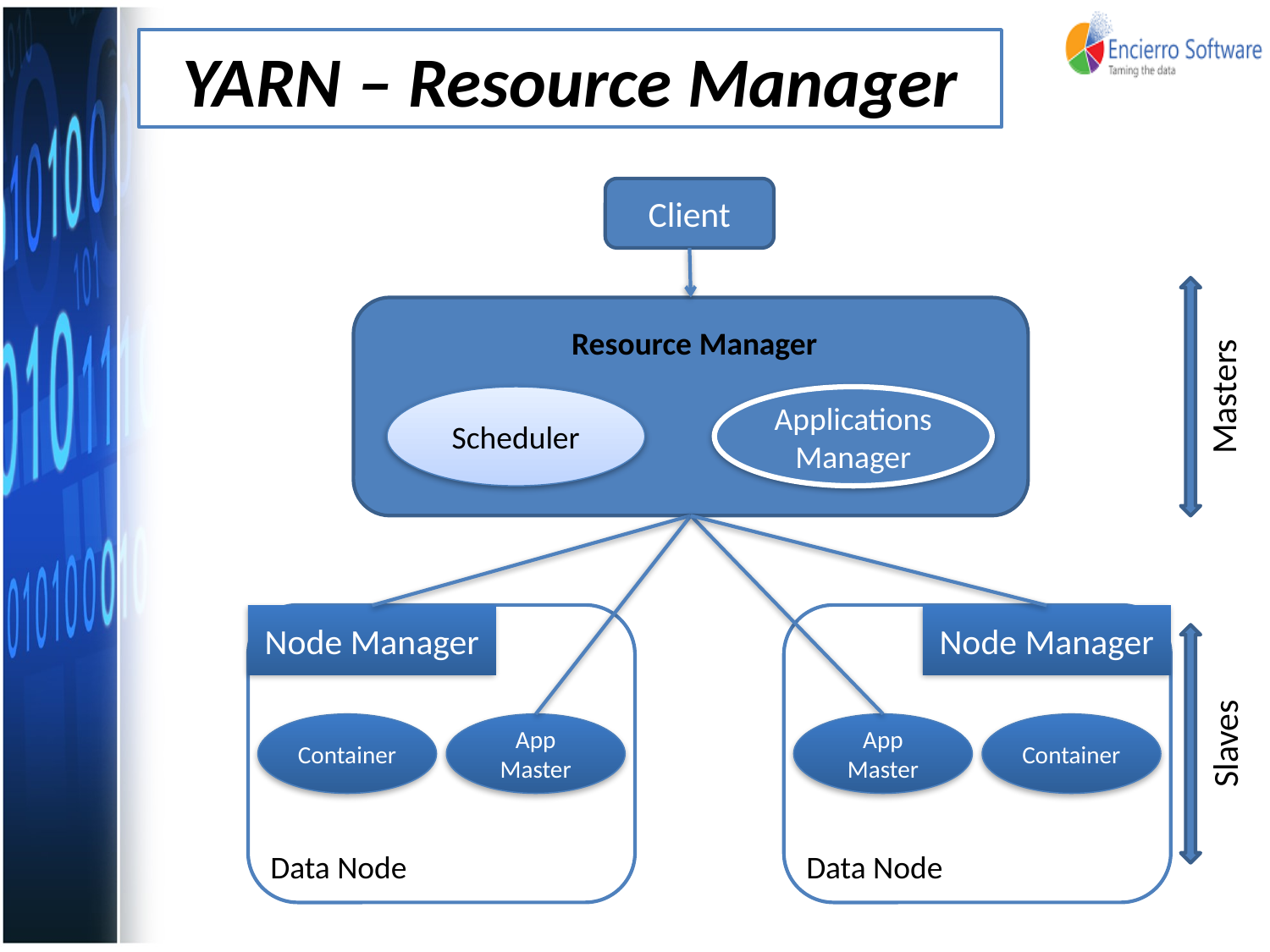

YARN – Resource Manager
Client

Resource Manager
Masters
Scheduler
Applications Manager

Node Manager
Node Manager

Container
App Master
App Master
Container
Slaves
Data Node
Data Node